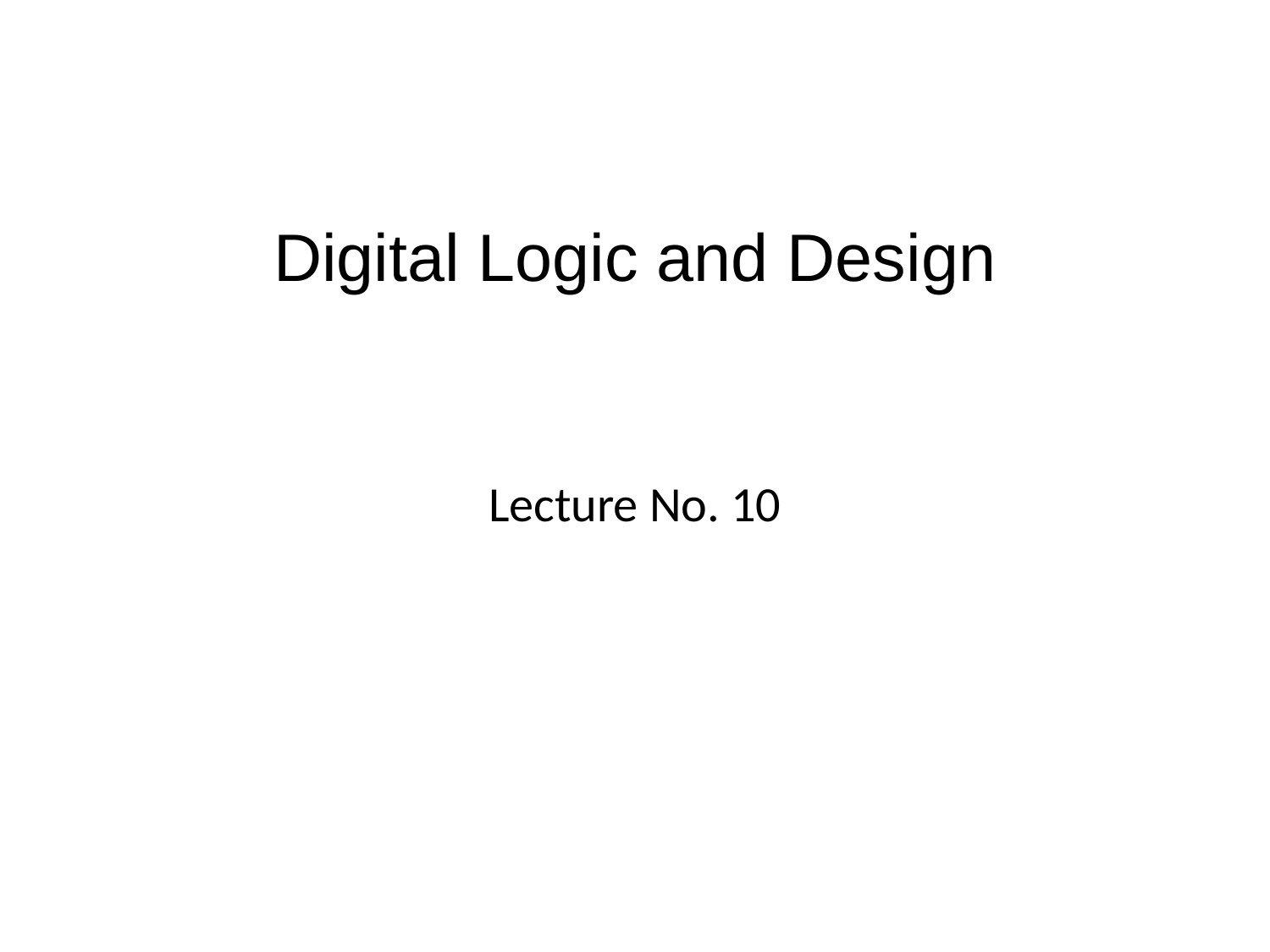

# Digital Logic and Design

Lecture No. 10